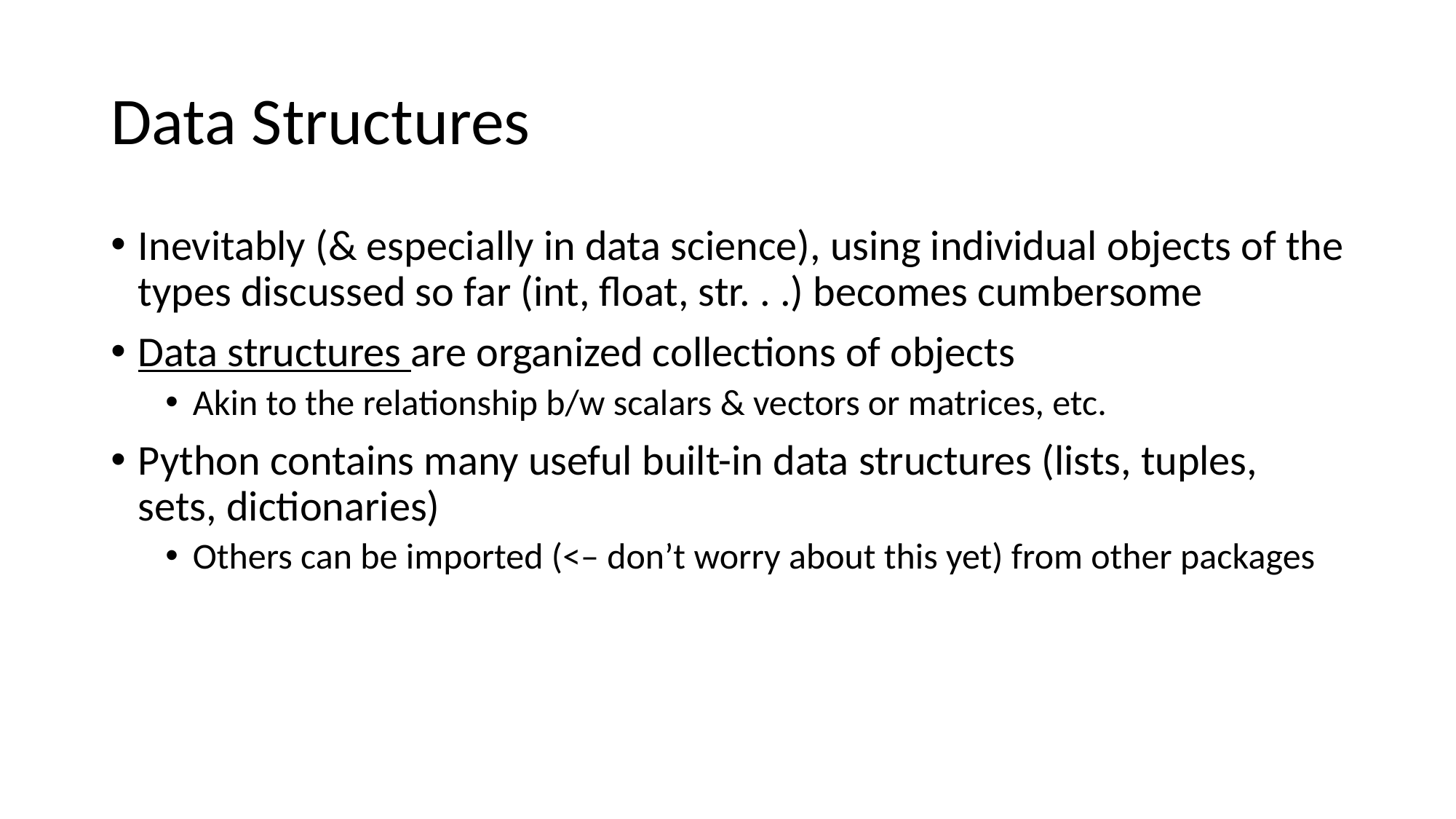

# Data Structures
Inevitably (& especially in data science), using individual objects of the types discussed so far (int, float, str. . .) becomes cumbersome
Data structures are organized collections of objects
Akin to the relationship b/w scalars & vectors or matrices, etc.
Python contains many useful built-in data structures (lists, tuples, sets, dictionaries)
Others can be imported (<– don’t worry about this yet) from other packages